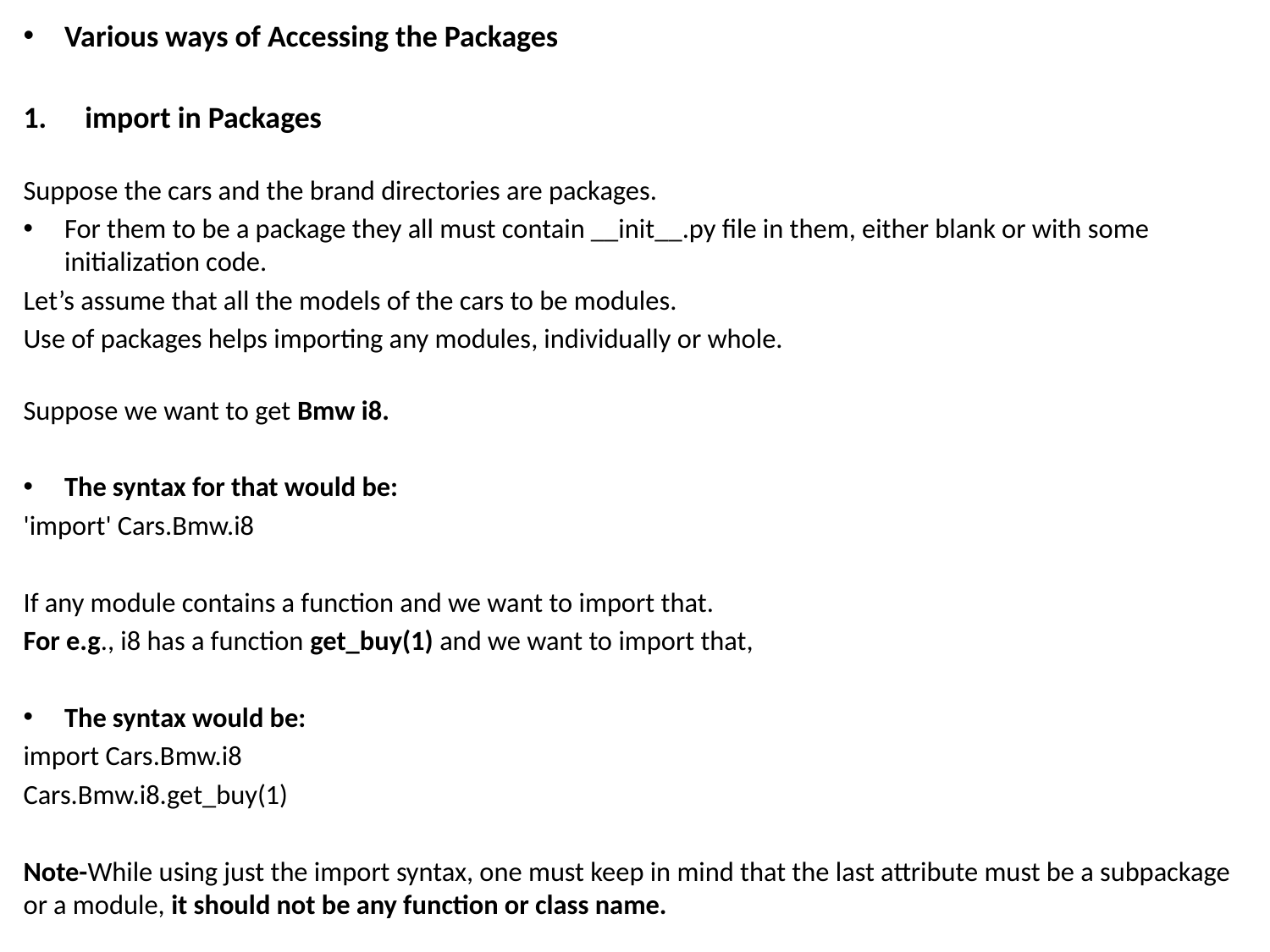

Various ways of Accessing the Packages

import in Packages
Suppose the cars and the brand directories are packages.
For them to be a package they all must contain __init__.py file in them, either blank or with some initialization code.
Let’s assume that all the models of the cars to be modules.
Use of packages helps importing any modules, individually or whole.
Suppose we want to get Bmw i8.

The syntax for that would be:
'import' Cars.Bmw.i8

If any module contains a function and we want to import that.
For e.g., i8 has a function get_buy(1) and we want to import that,

The syntax would be:
import Cars.Bmw.i8
Cars.Bmw.i8.get_buy(1)

Note-While using just the import syntax, one must keep in mind that the last attribute must be a subpackage or a module, it should not be any function or class name.